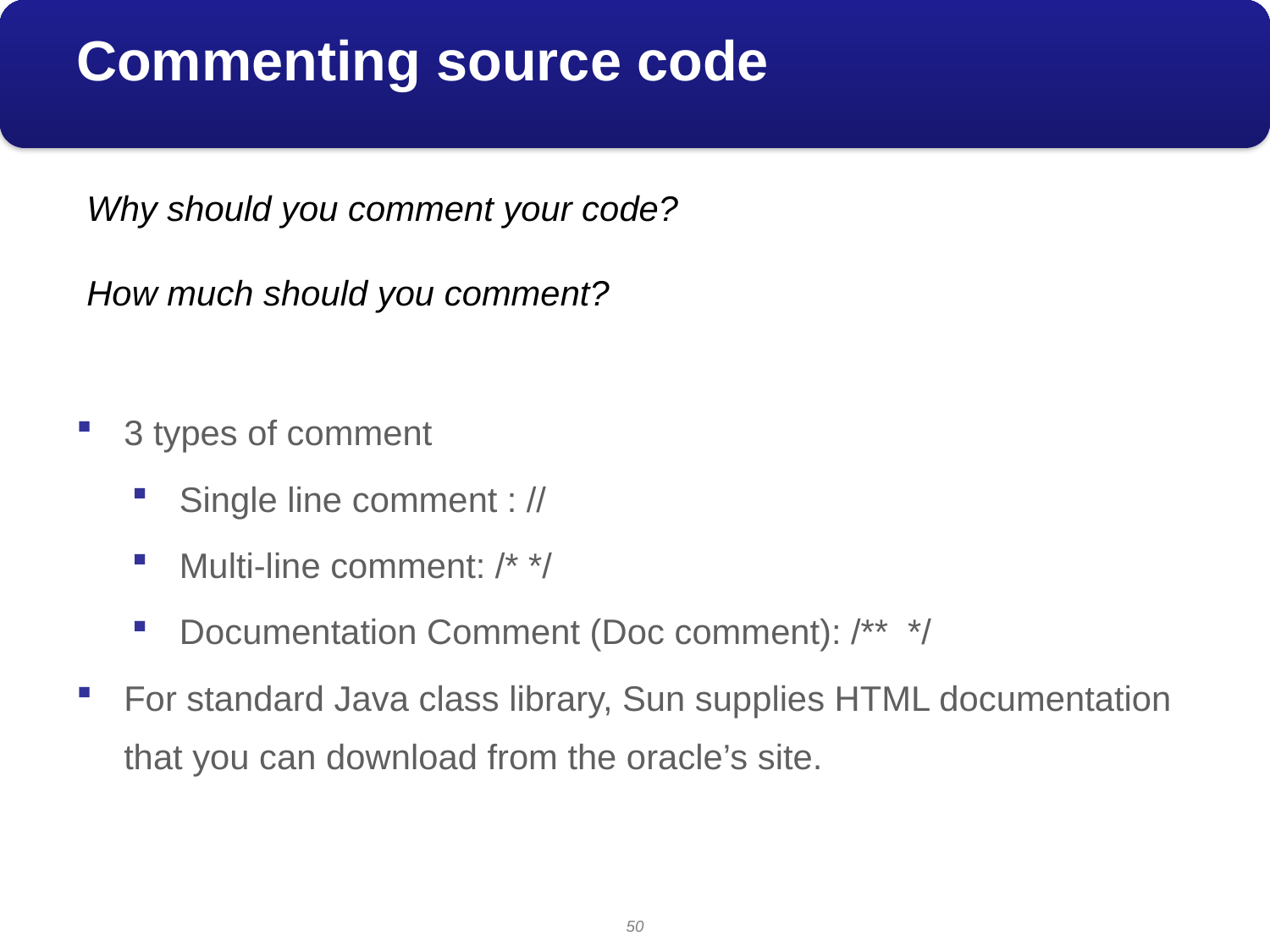

# Commenting source code
Why should you comment your code?

How much should you comment?
3 types of comment
Single line comment : //
Multi-line comment: /* */
Documentation Comment (Doc comment): /**  */
For standard Java class library, Sun supplies HTML documentation that you can download from the oracle’s site.

50